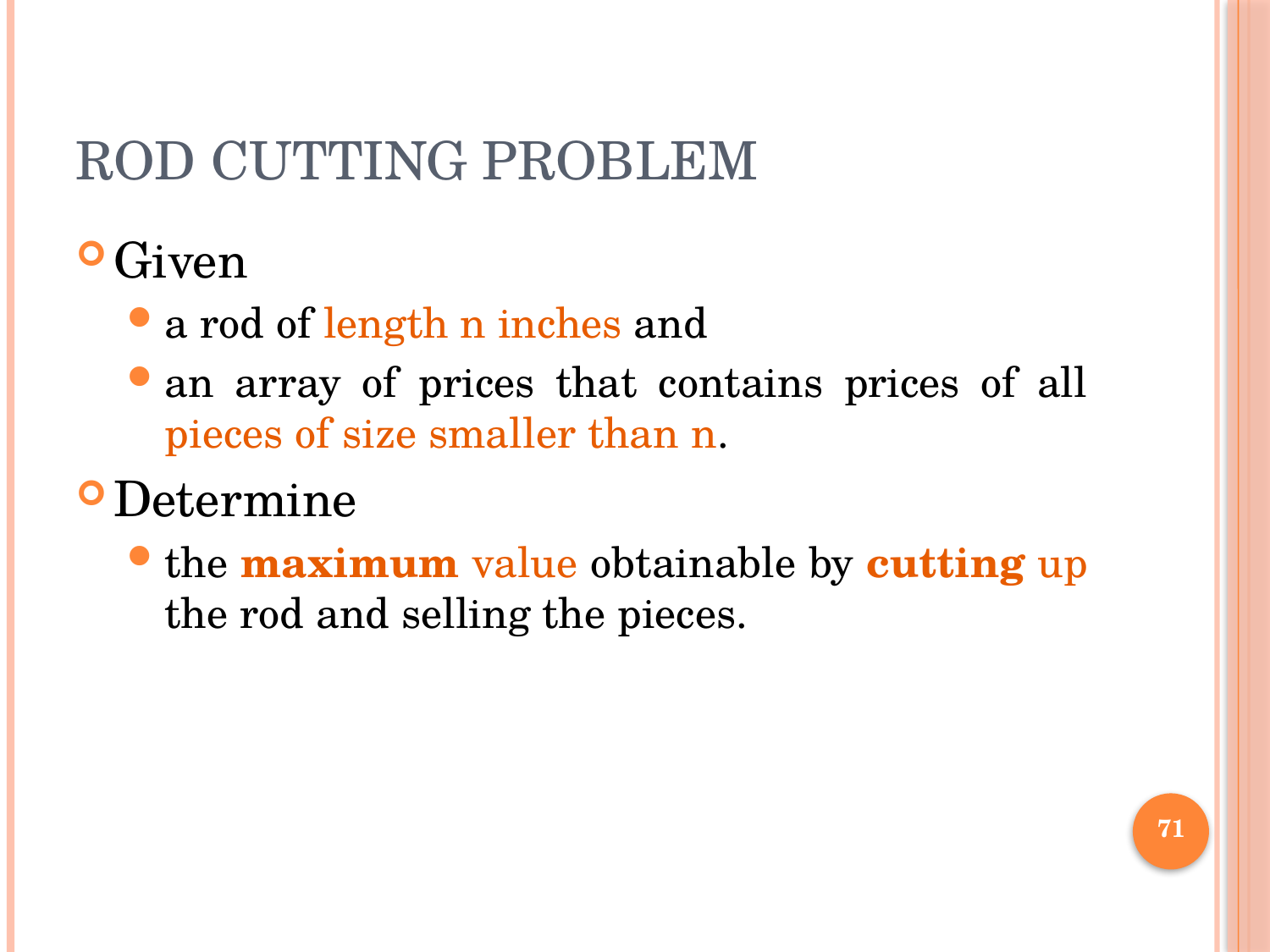

# Rod cutting problem
Given
a rod of length n inches and
an array of prices that contains prices of all pieces of size smaller than n.
Determine
the maximum value obtainable by cutting up the rod and selling the pieces.
71